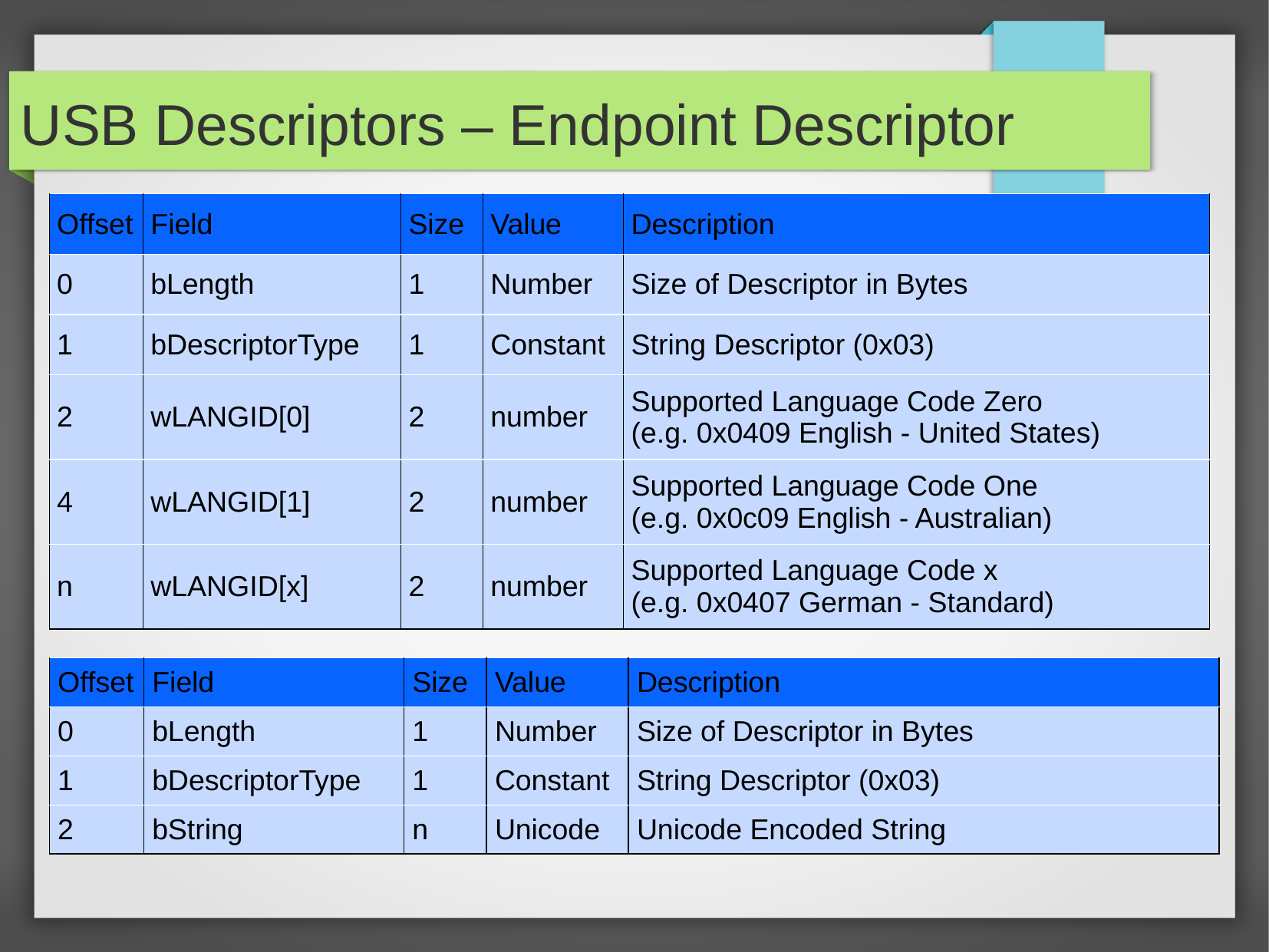

USB Descriptors – Endpoint Descriptor
| Offset | Field | Size | Value | Description |
| --- | --- | --- | --- | --- |
| 0 | bLength | 1 | Number | Size of Descriptor in Bytes |
| 1 | bDescriptorType | 1 | Constant | String Descriptor (0x03) |
| 2 | wLANGID[0] | 2 | number | Supported Language Code Zero (e.g. 0x0409 English - United States) |
| 4 | wLANGID[1] | 2 | number | Supported Language Code One (e.g. 0x0c09 English - Australian) |
| n | wLANGID[x] | 2 | number | Supported Language Code x (e.g. 0x0407 German - Standard) |

| Offset | Field | Size | Value | Description |
| --- | --- | --- | --- | --- |
| 0 | bLength | 1 | Number | Size of Descriptor in Bytes |
| 1 | bDescriptorType | 1 | Constant | String Descriptor (0x03) |
| 2 | bString | n | Unicode | Unicode Encoded String |